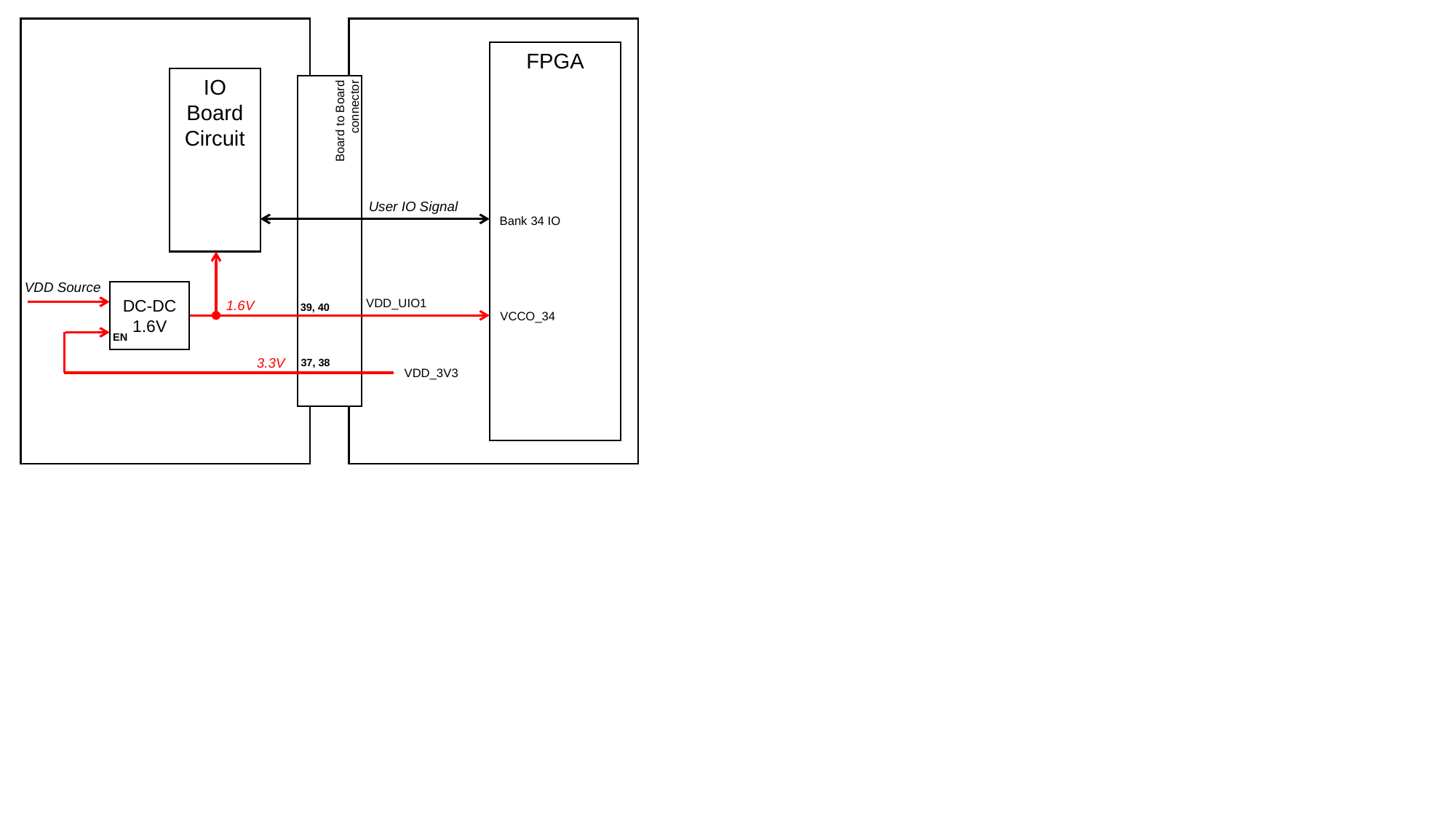

FPGA
IO
Board
Circuit

Board to Board
connector
User IO Signal
Bank 34 IO
VDD Source
DC-DC
1.6V
VDD_UIO1
1.6V
39, 40
VCCO_34
EN
3.3V
37, 38
VDD_3V3